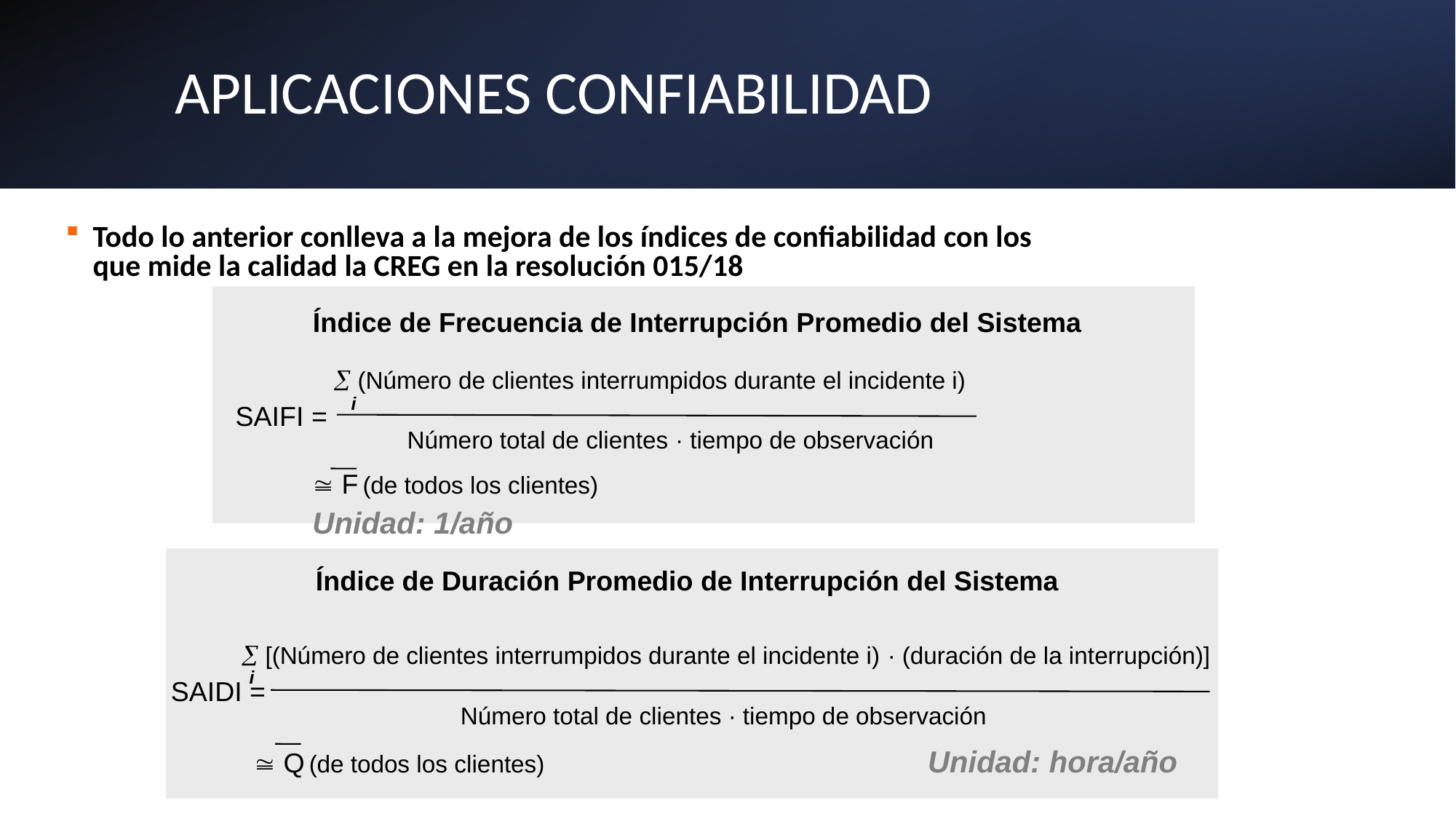

# APLICACIONES CONFIABILIDAD
Todo lo anterior conlleva a la mejora de los índices de confiabilidad con los que mide la calidad la CREG en la resolución 015/18

Índice de Frecuencia de Interrupción Promedio del Sistema
∑ (Número de clientes interrumpidos durante el incidente i)
i
SAIFI =

Número total de clientes · tiempo de observación
≅ F (de todos los clientes)                         			Unidad: 1/año

Índice de Duración Promedio de Interrupción del Sistema
∑ [(Número de clientes interrumpidos durante el incidente i) · (duración de la interrupción)]
i
SAIDI =

Número total de clientes · tiempo de observación
≅ Q (de todos los clientes) 			                   Unidad: hora/año